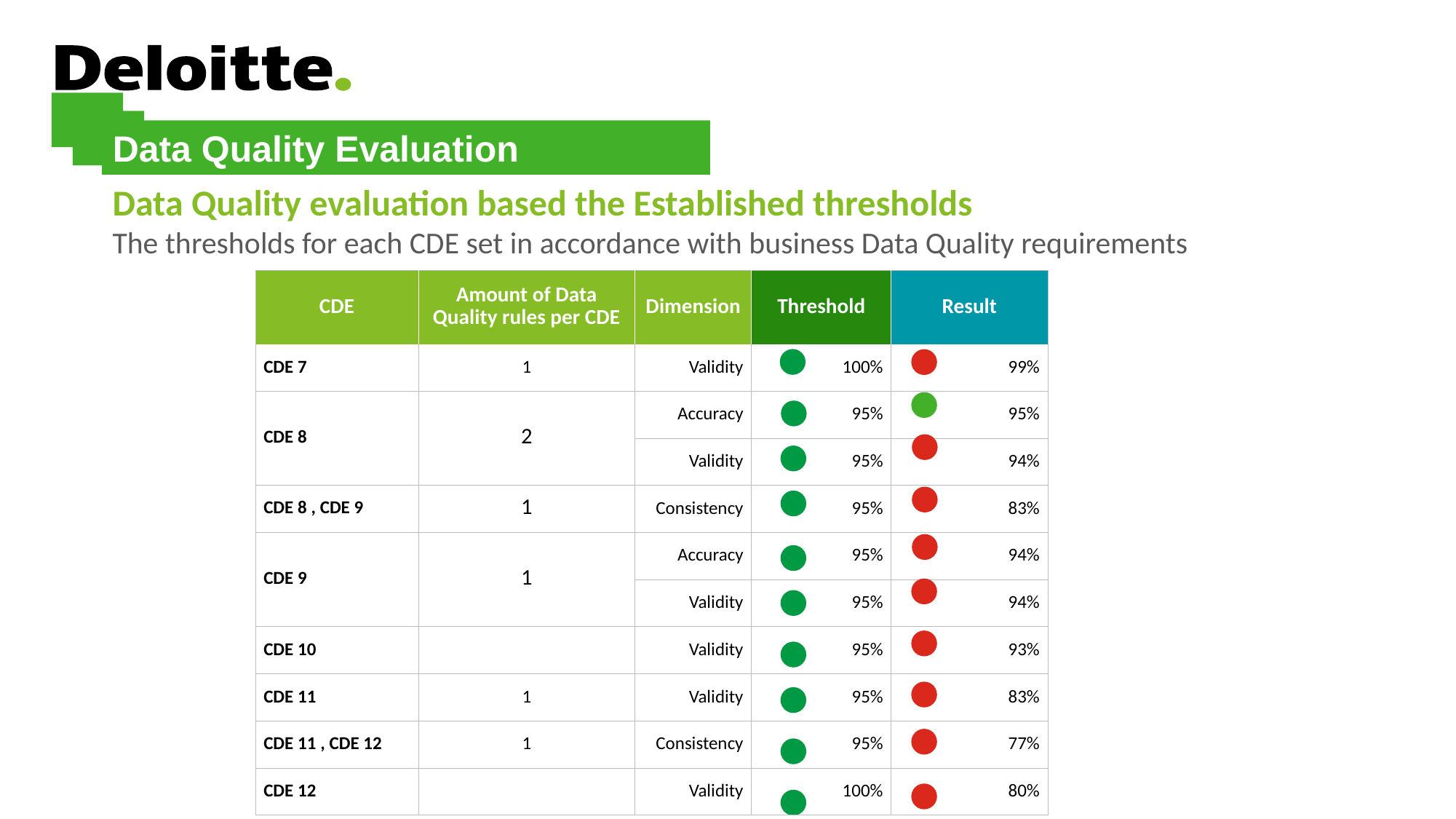

Data Quality Evaluation
Data Quality evaluation based the Established thresholds
The thresholds for each CDE set in accordance with business Data Quality requirements
| CDE | Amount of Data Quality rules per CDE | Dimension | Threshold | Result |
| --- | --- | --- | --- | --- |
| CDE 7 | 1 | Validity | 100% | 99% |
| CDE 8 | 2 | Accuracy | 95% | 95% |
|  |  | Validity | 95% | 94% |
| CDE 8 , CDE 9 | 1 | Consistency | 95% | 83% |
| CDE 9 | 1 | Accuracy | 95% | 94% |
|  |  | Validity | 95% | 94% |
| CDE 10 |  | Validity | 95% | 93% |
| CDE 11 | 1 | Validity | 95% | 83% |
| CDE 11 , CDE 12 | 1 | Consistency | 95% | 77% |
| CDE 12 |  | Validity | 100% | 80% |